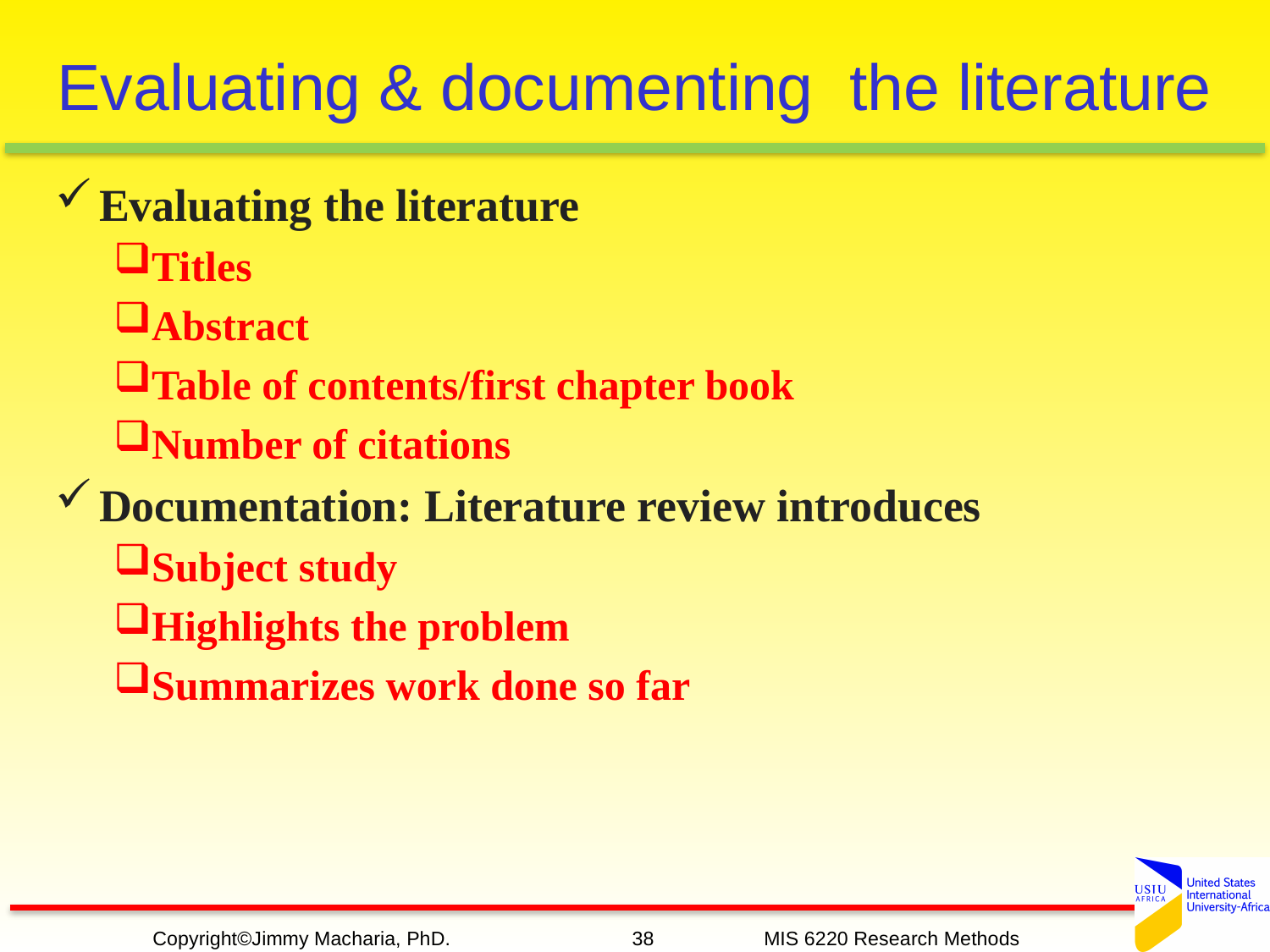

# Evaluating & documenting  the literature
Evaluating the literature
Titles
Abstract
Table of contents/first chapter book
Number of citations
Documentation: Literature review introduces
Subject study
Highlights the problem
Summarizes work done so far